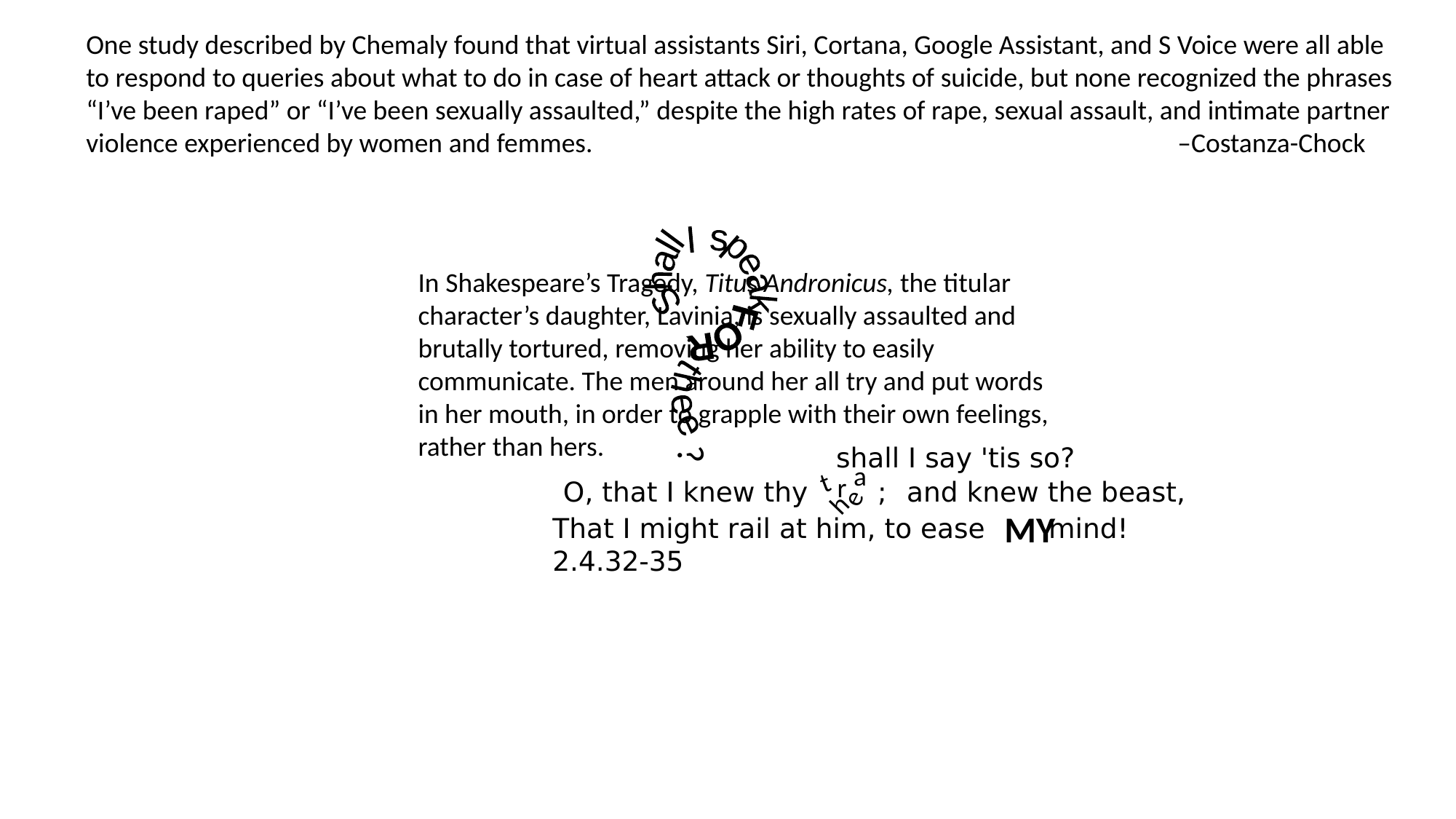

One study described by Chemaly found that virtual assistants Siri, Cortana, Google Assistant, and S Voice were all able to respond to queries about what to do in case of heart attack or thoughts of suicide, but none recognized the phrases “I’ve been raped” or “I’ve been sexually assaulted,” despite the high rates of rape, sexual assault, and intimate partner violence experienced by women and femmes. 						–Costanza-Chock
Shall
I
speak
In Shakespeare’s Tragedy, Titus Andronicus, the titular character’s daughter, Lavinia, is sexually assaulted and brutally tortured, removing her ability to easily communicate. The men around her all try and put words in her mouth, in order to grapple with their own feelings, rather than hers.
FOR

thee
?
shall I say 'tis so?
a
t
r
e
h
O, that I knew thy        ;
and knew the beast,
MY
That I might rail at him, to ease       mind!  2.4.32-35